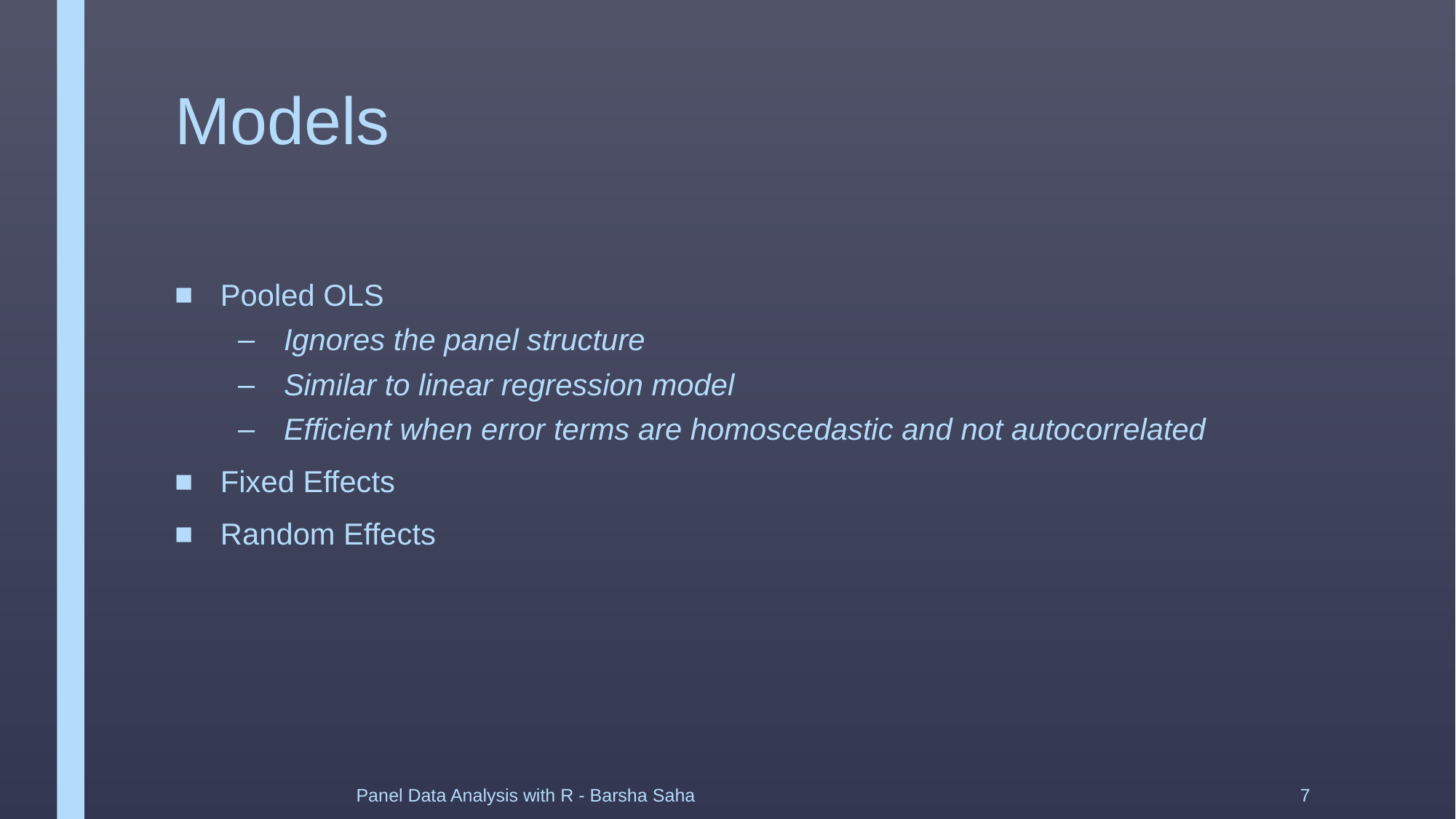

# Models
Pooled OLS
Ignores the panel structure
Similar to linear regression model
Efficient when error terms are homoscedastic and not autocorrelated
Fixed Effects
Random Effects
Panel Data Analysis with R - Barsha Saha
7